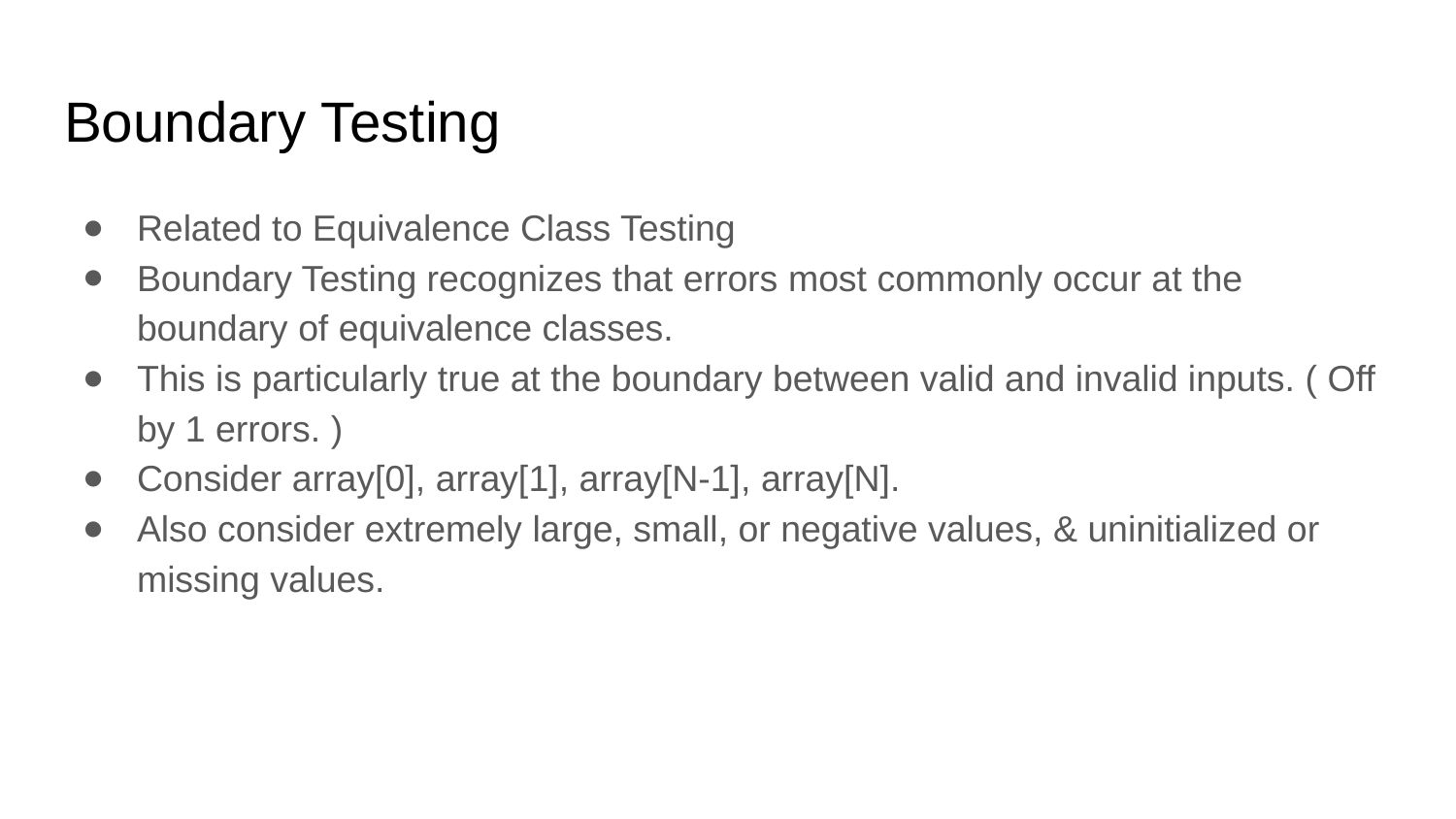

# Boundary Testing
Related to Equivalence Class Testing
Boundary Testing recognizes that errors most commonly occur at the boundary of equivalence classes.
This is particularly true at the boundary between valid and invalid inputs. ( Off by 1 errors. )
Consider array[0], array[1], array[N-1], array[N].
Also consider extremely large, small, or negative values, & uninitialized or missing values.